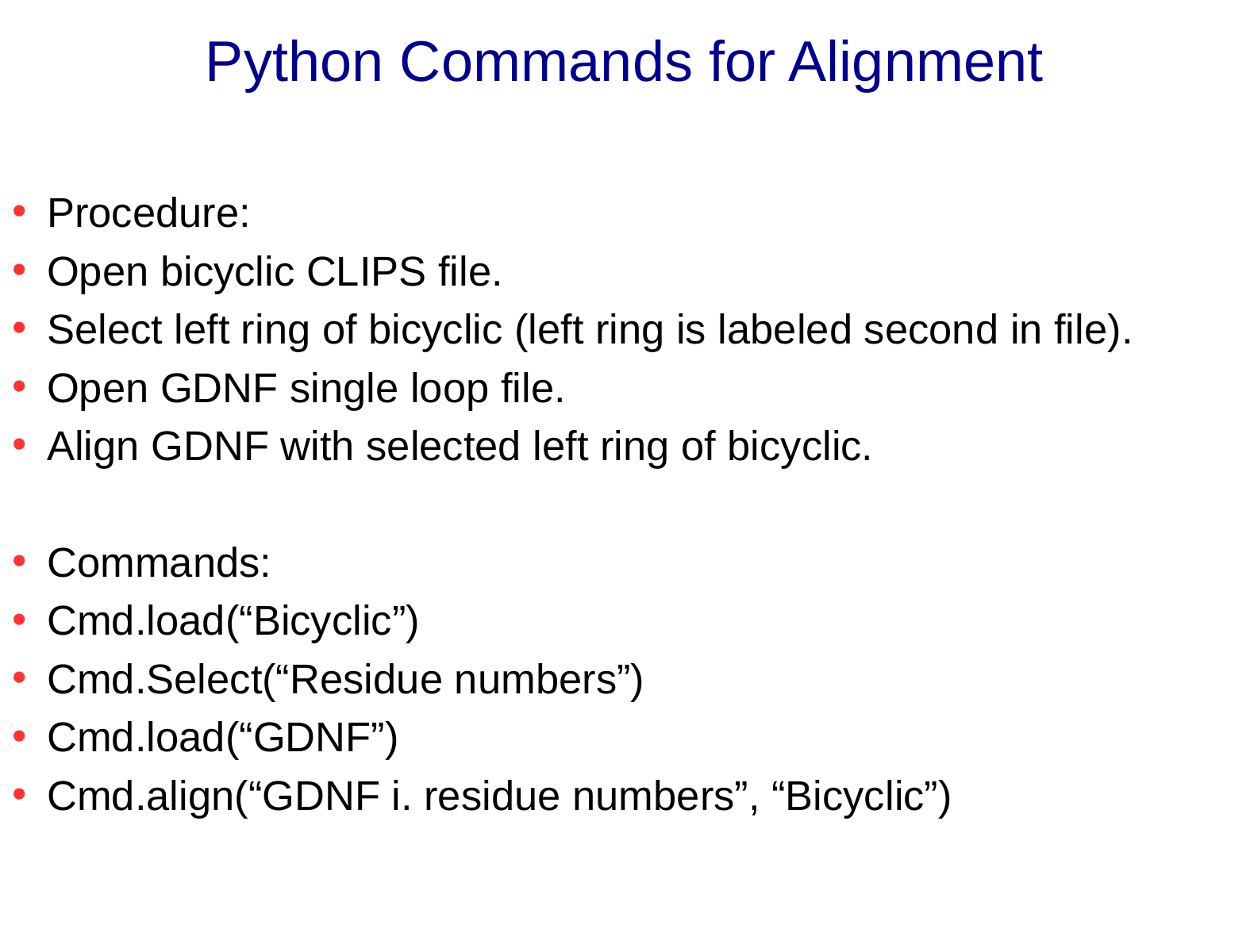

# Python Commands for Alignment
Procedure:
Open bicyclic CLIPS file.
Select left ring of bicyclic (left ring is labeled second in file).
Open GDNF single loop file.
Align GDNF with selected left ring of bicyclic.

Commands:
Cmd.load(“Bicyclic”)
Cmd.Select(“Residue numbers”)
Cmd.load(“GDNF”)
Cmd.align(“GDNF i. residue numbers”, “Bicyclic”)